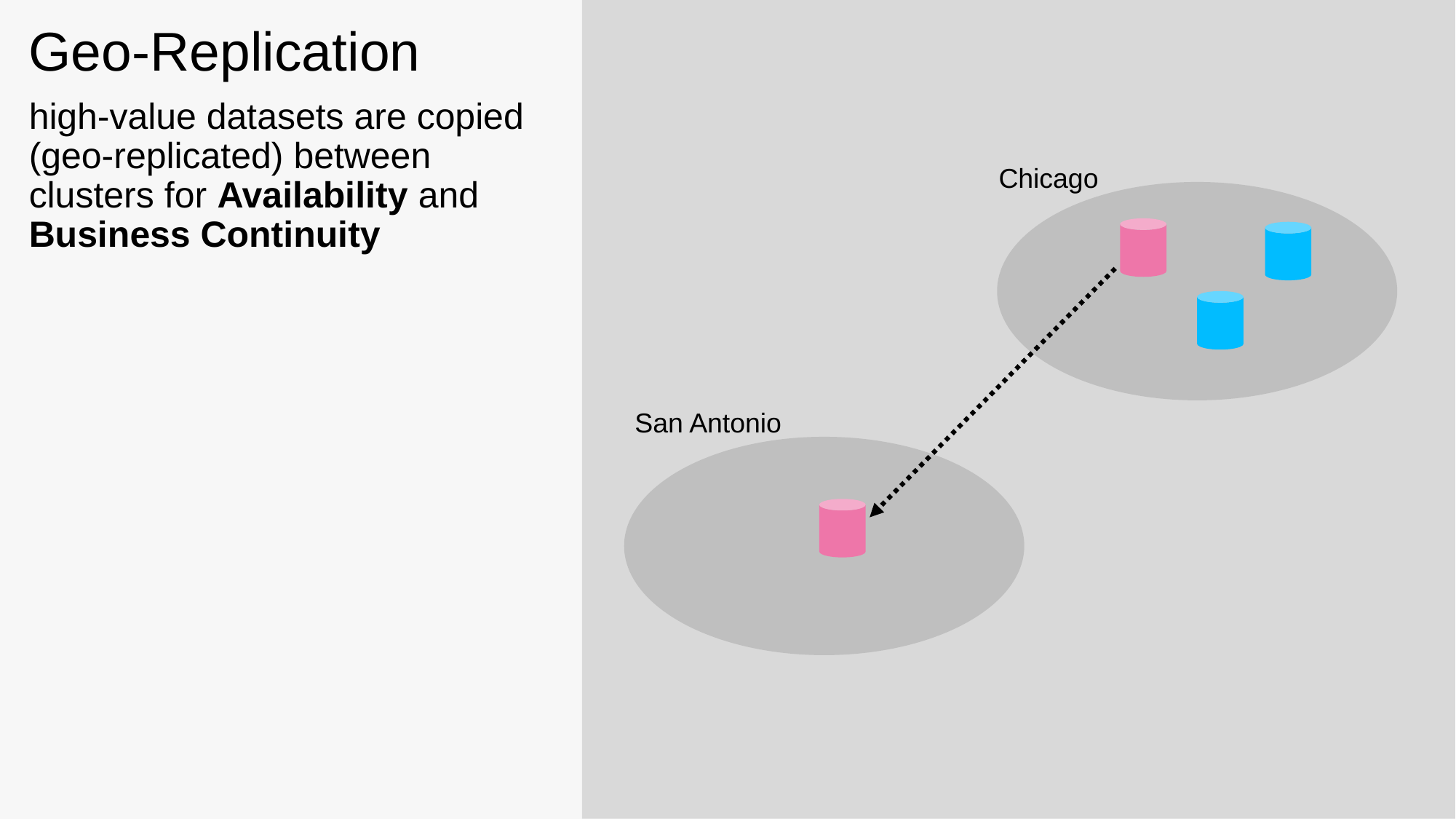

Geo-Replication
high-value datasets are copied (geo-replicated) between clusters for Availability and Business Continuity
Chicago

San Antonio